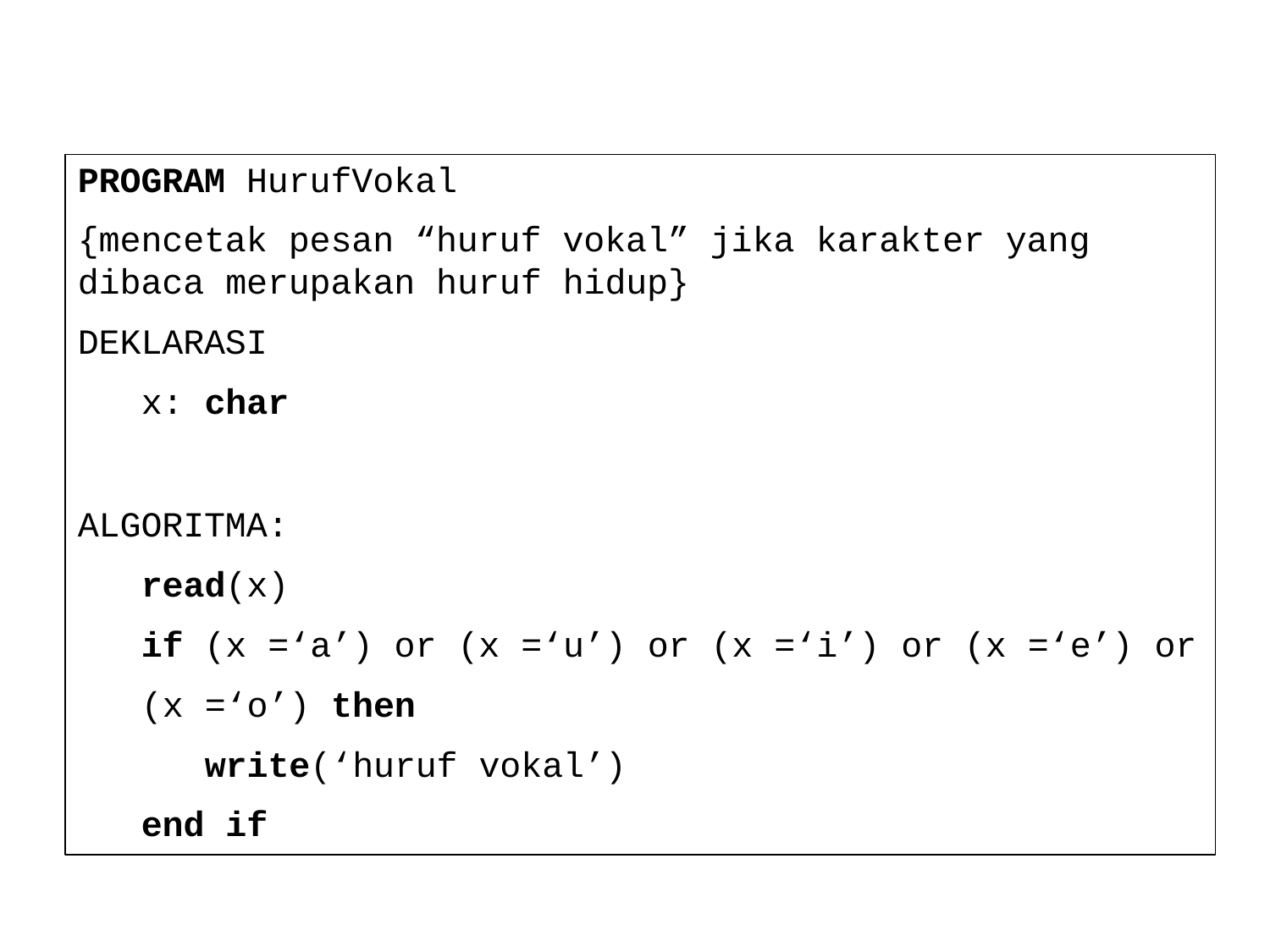

# Contoh Kasus
PROGRAM HurufVokal
{mencetak pesan “huruf vokal” jika karakter yang
dibaca merupakan huruf hidup}
DEKLARASI
x: char

ALGORITMA:
read(x)
if (x =‘a’) or (x =‘u’) or (x =‘i’) or (x =‘e’) or
(x =‘o’) then
write(‘huruf vokal’)
end if